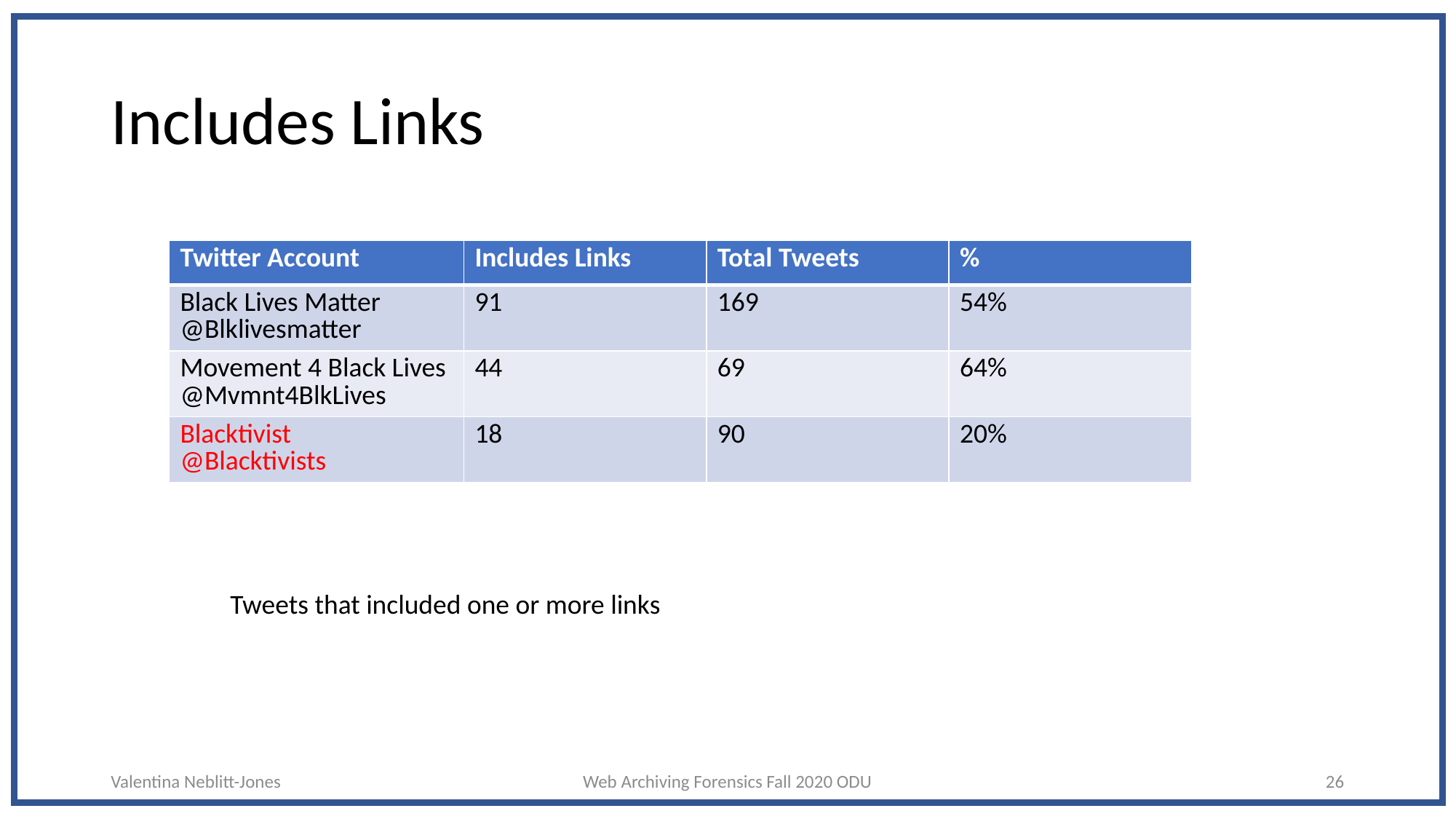

# Includes Links
| Twitter Account | Includes Links | Total Tweets | % |
| --- | --- | --- | --- |
| Black Lives Matter @Blklivesmatter | 91 | 169 | 54% |
| Movement 4 Black Lives @Mvmnt4BlkLives | 44 | 69 | 64% |
| Blacktivist @Blacktivists | 18 | 90 | 20% |
Tweets that included one or more links
Valentina Neblitt-Jones
Web Archiving Forensics Fall 2020 ODU
26